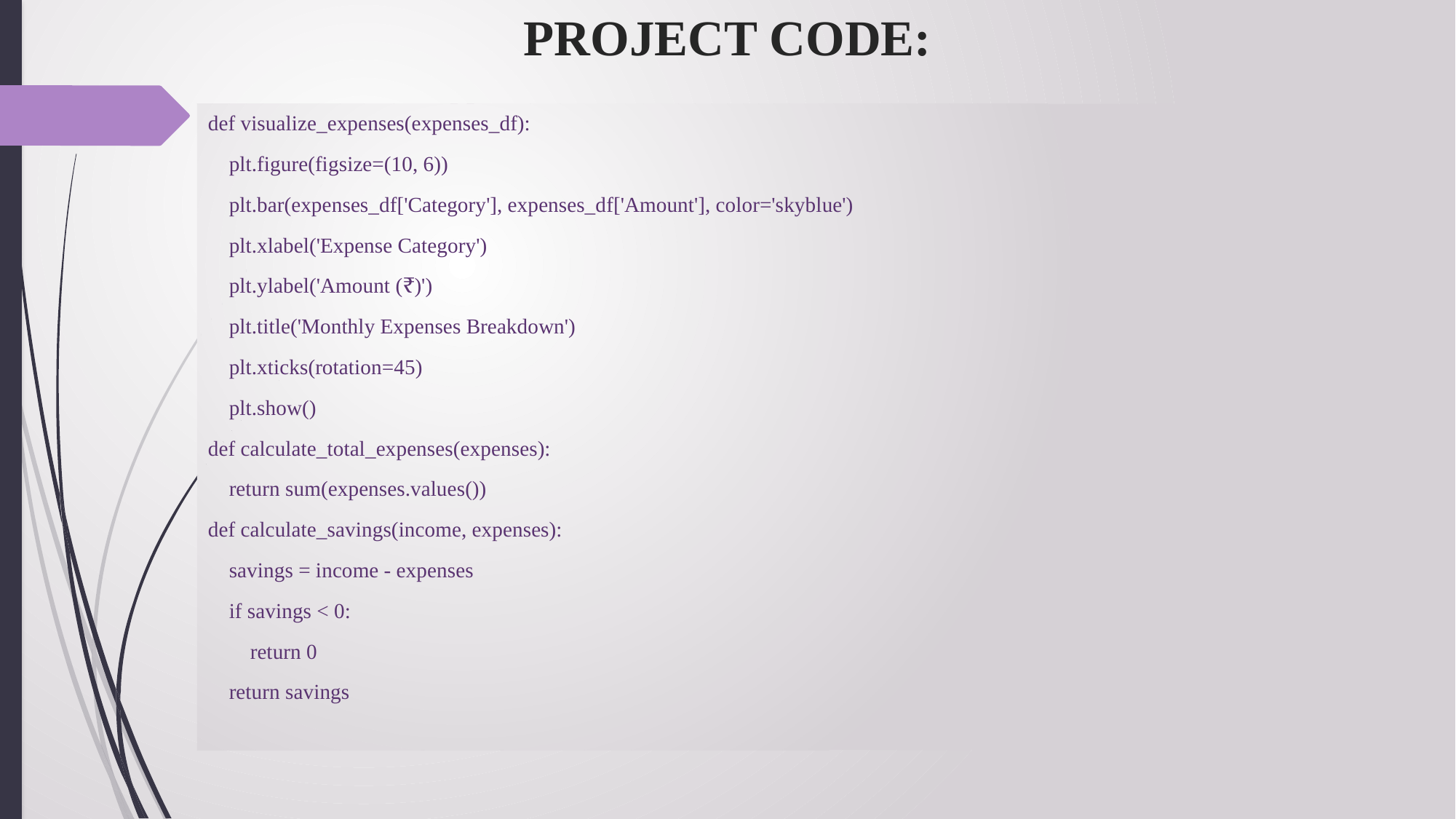

# PROJECT CODE:
def visualize_expenses(expenses_df):
    plt.figure(figsize=(10, 6))
    plt.bar(expenses_df['Category'], expenses_df['Amount'], color='skyblue')
    plt.xlabel('Expense Category')
    plt.ylabel('Amount (₹)')
    plt.title('Monthly Expenses Breakdown')
    plt.xticks(rotation=45)
    plt.show()
def calculate_total_expenses(expenses):
    return sum(expenses.values())
def calculate_savings(income, expenses):
    savings = income - expenses
    if savings < 0:
        return 0
    return savings